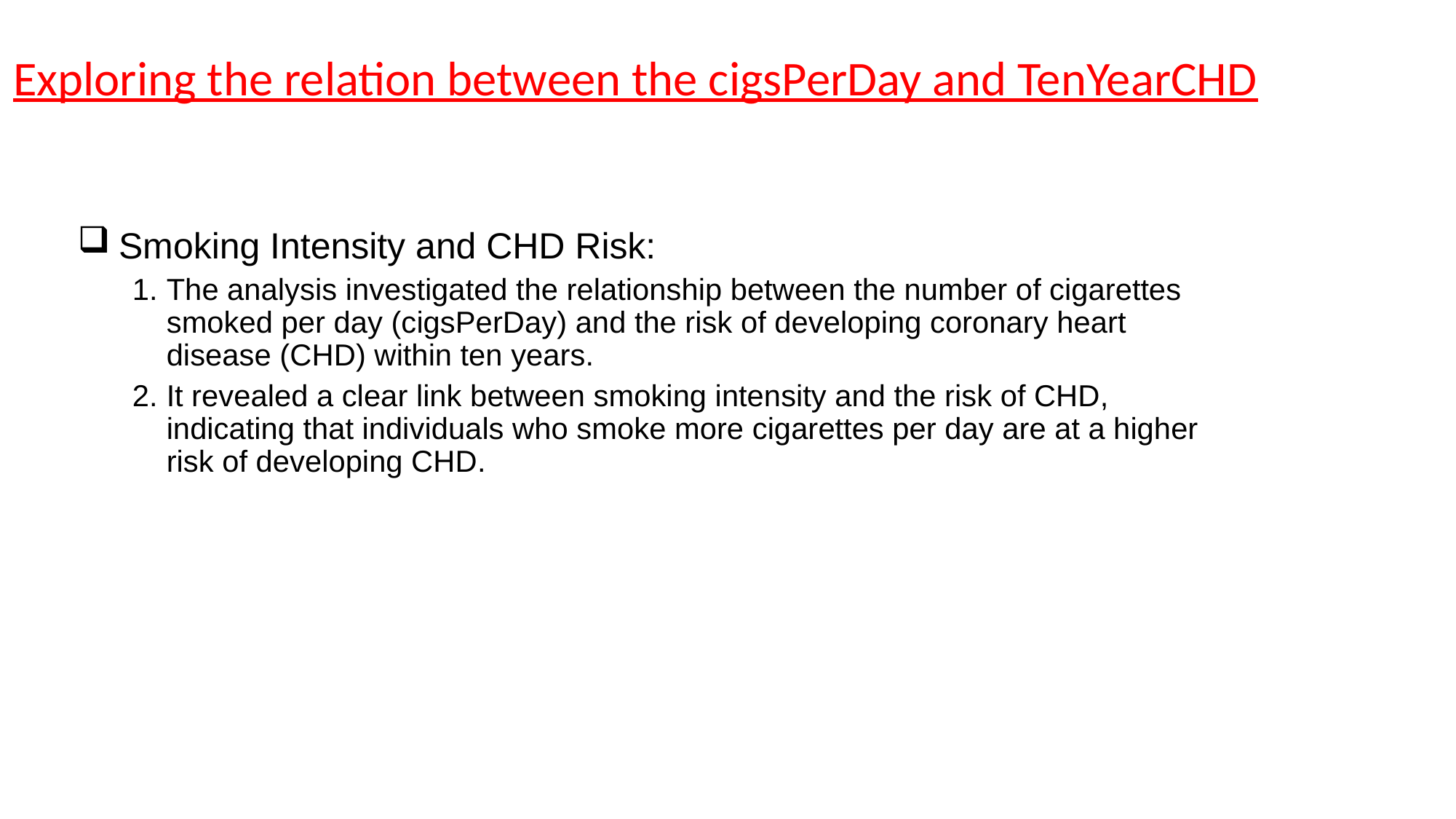

# Exploring the relation between the cigsPerDay and TenYearCHD
Smoking Intensity and CHD Risk:
The analysis investigated the relationship between the number of cigarettes smoked per day (cigsPerDay) and the risk of developing coronary heart disease (CHD) within ten years.
It revealed a clear link between smoking intensity and the risk of CHD, indicating that individuals who smoke more cigarettes per day are at a higher risk of developing CHD.